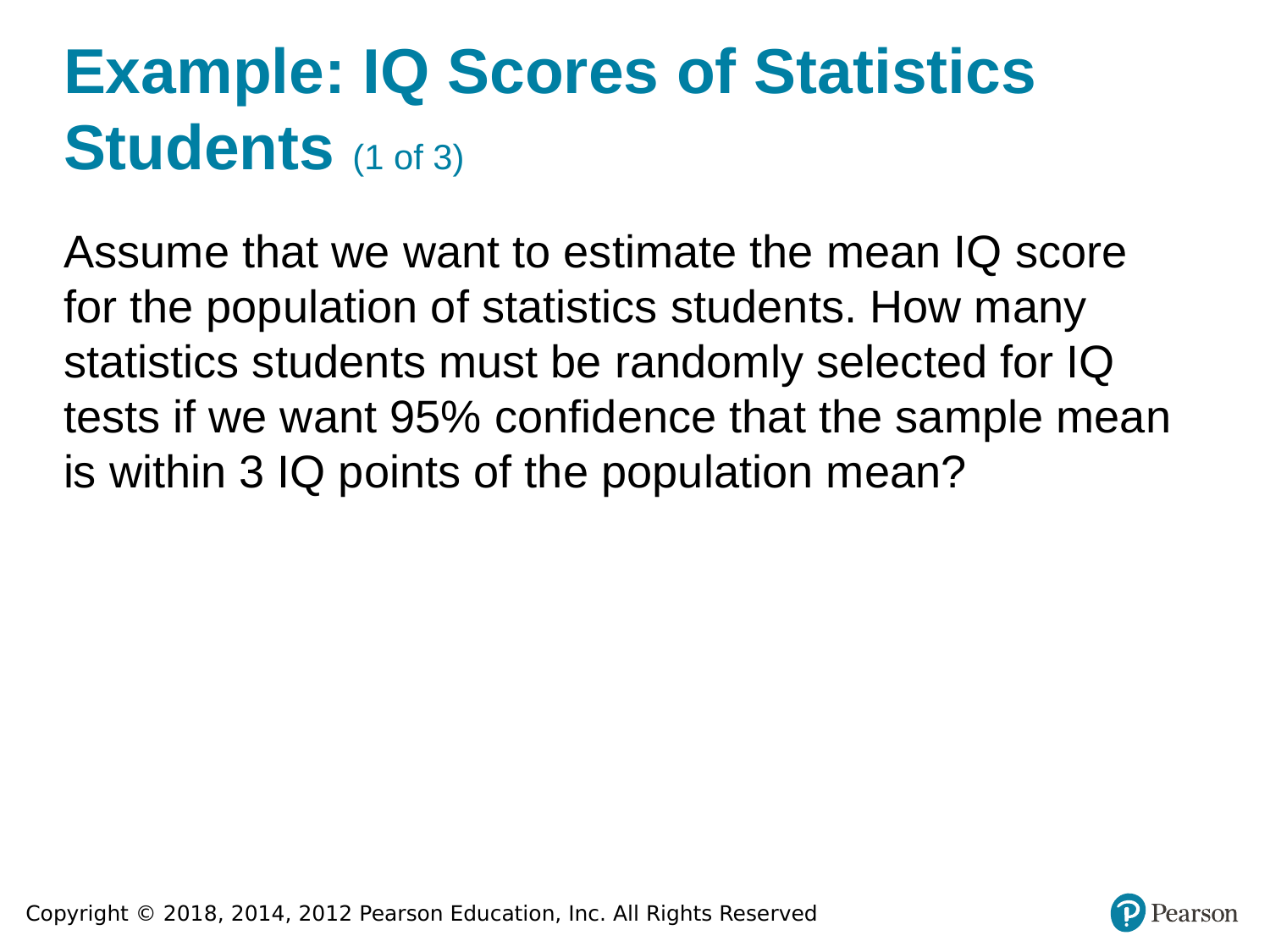

# Example: IQ Scores of Statistics Students (1 of 3)
Assume that we want to estimate the mean IQ score for the population of statistics students. How many statistics students must be randomly selected for IQ tests if we want 95% confidence that the sample mean is within 3 IQ points of the population mean?